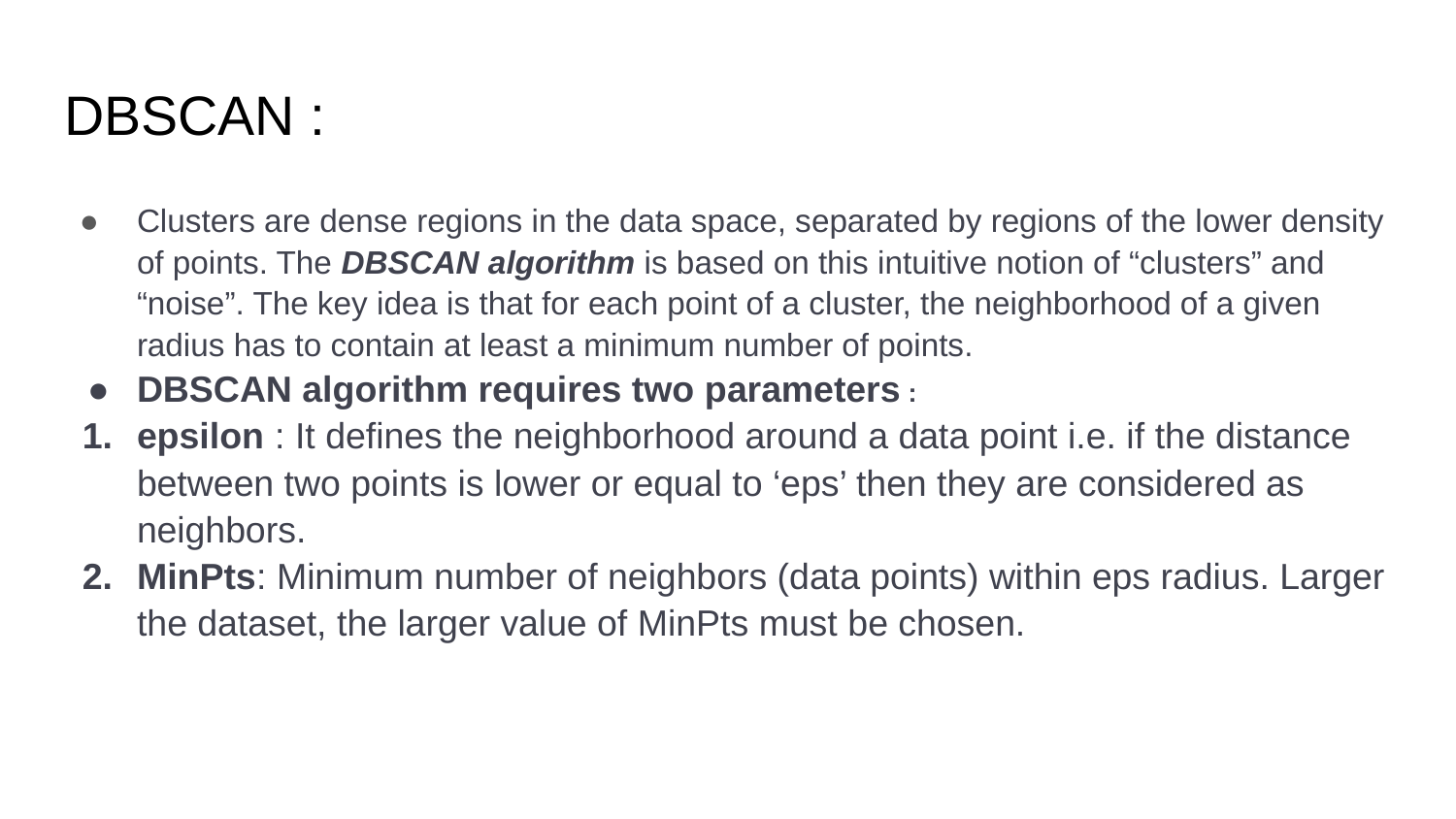

# DBSCAN :
Clusters are dense regions in the data space, separated by regions of the lower density of points. The DBSCAN algorithm is based on this intuitive notion of “clusters” and “noise”. The key idea is that for each point of a cluster, the neighborhood of a given radius has to contain at least a minimum number of points.
DBSCAN algorithm requires two parameters :
epsilon : It defines the neighborhood around a data point i.e. if the distance between two points is lower or equal to ‘eps’ then they are considered as neighbors.
MinPts: Minimum number of neighbors (data points) within eps radius. Larger the dataset, the larger value of MinPts must be chosen.